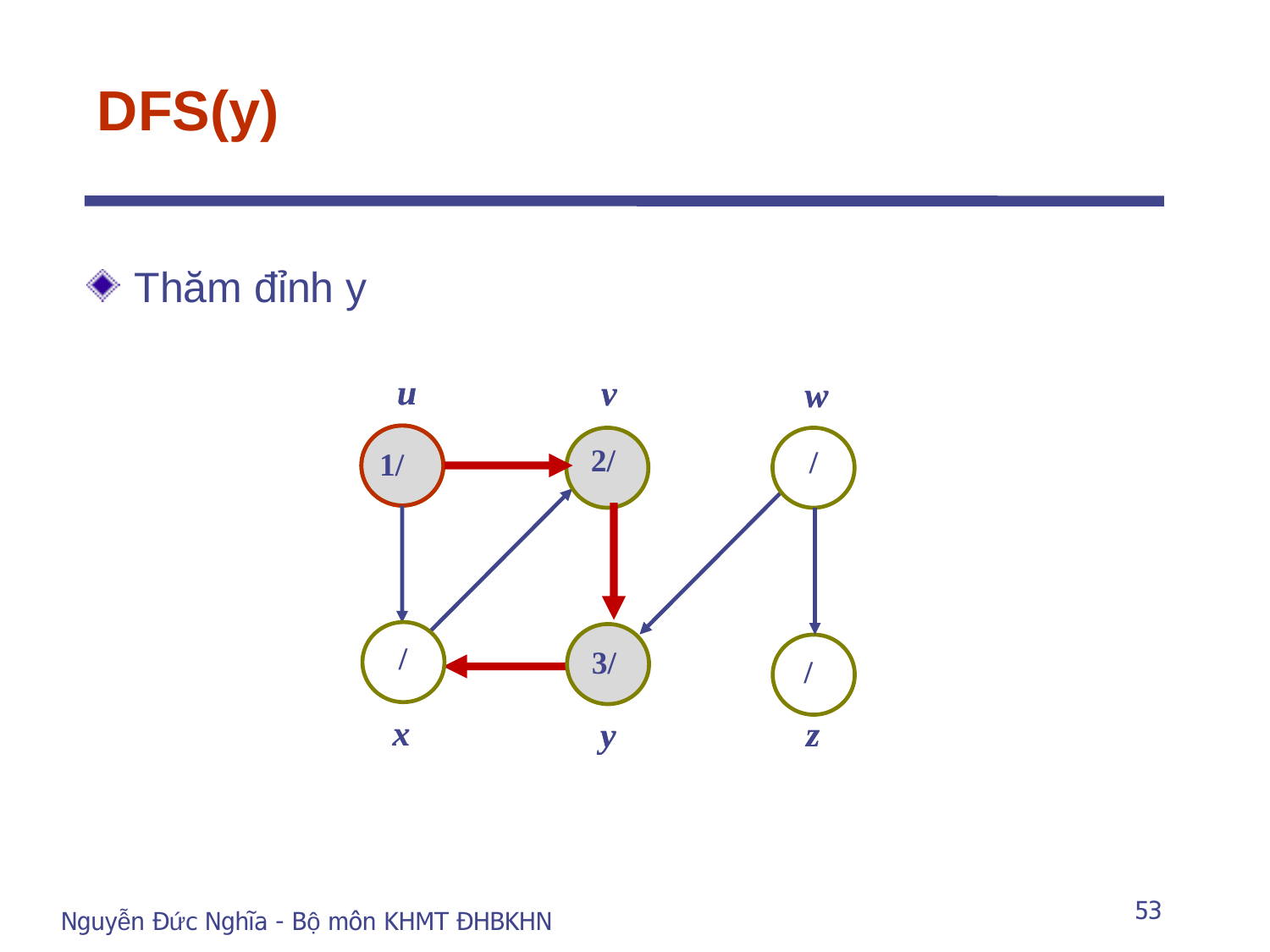

# DFS(y)
Thăm đỉnh y
u
u
v
v
w
w

2/
   /
1/

   /

 3/
   /

x
x
z
z
y
y
53
Nguyễn Đức Nghĩa - Bộ môn KHMT ĐHBKHN